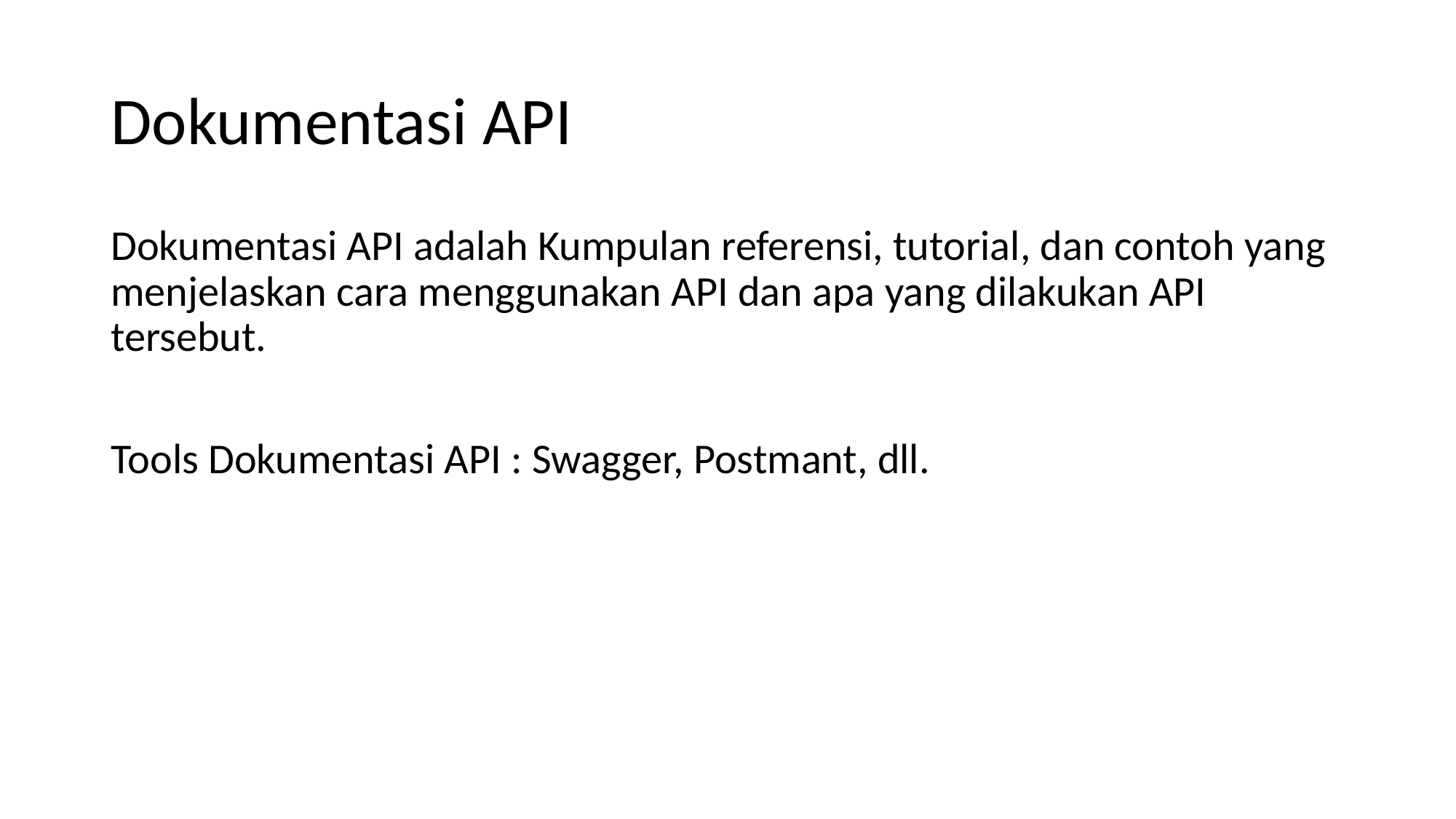

# Dokumentasi API
Dokumentasi API adalah Kumpulan referensi, tutorial, dan contoh yang menjelaskan cara menggunakan API dan apa yang dilakukan API tersebut.

Tools Dokumentasi API : Swagger, Postmant, dll.